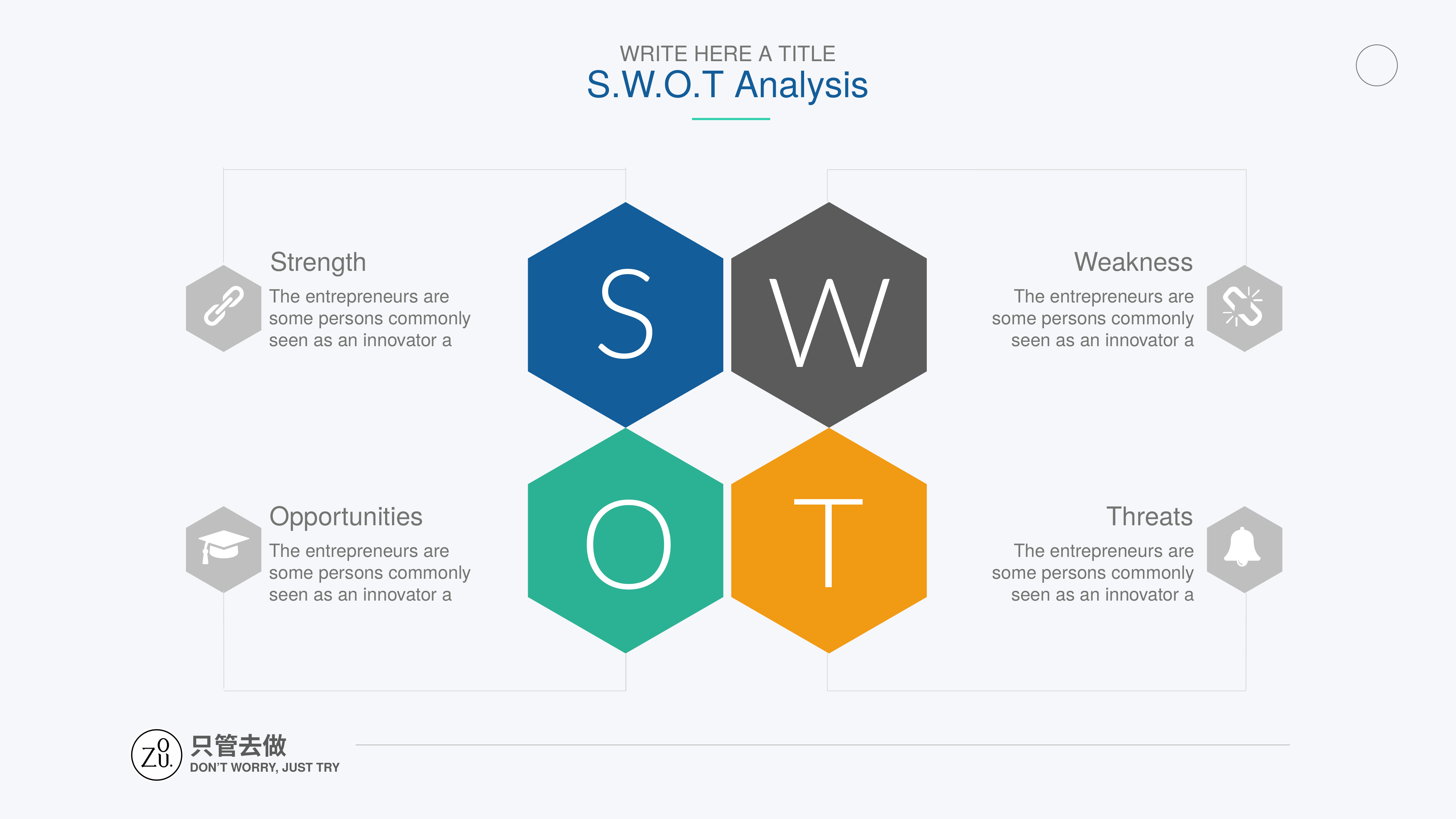

WRITE HERE A TITLE
S.W.O.T Analysis
7

S
W
Strength
Weakness

The entrepreneurs are some persons commonly seen as an innovator a
The entrepreneurs are some persons commonly seen as an innovator a

T
O
Opportunities
Threats

The entrepreneurs are some persons commonly seen as an innovator a
The entrepreneurs are some persons commonly seen as an innovator a